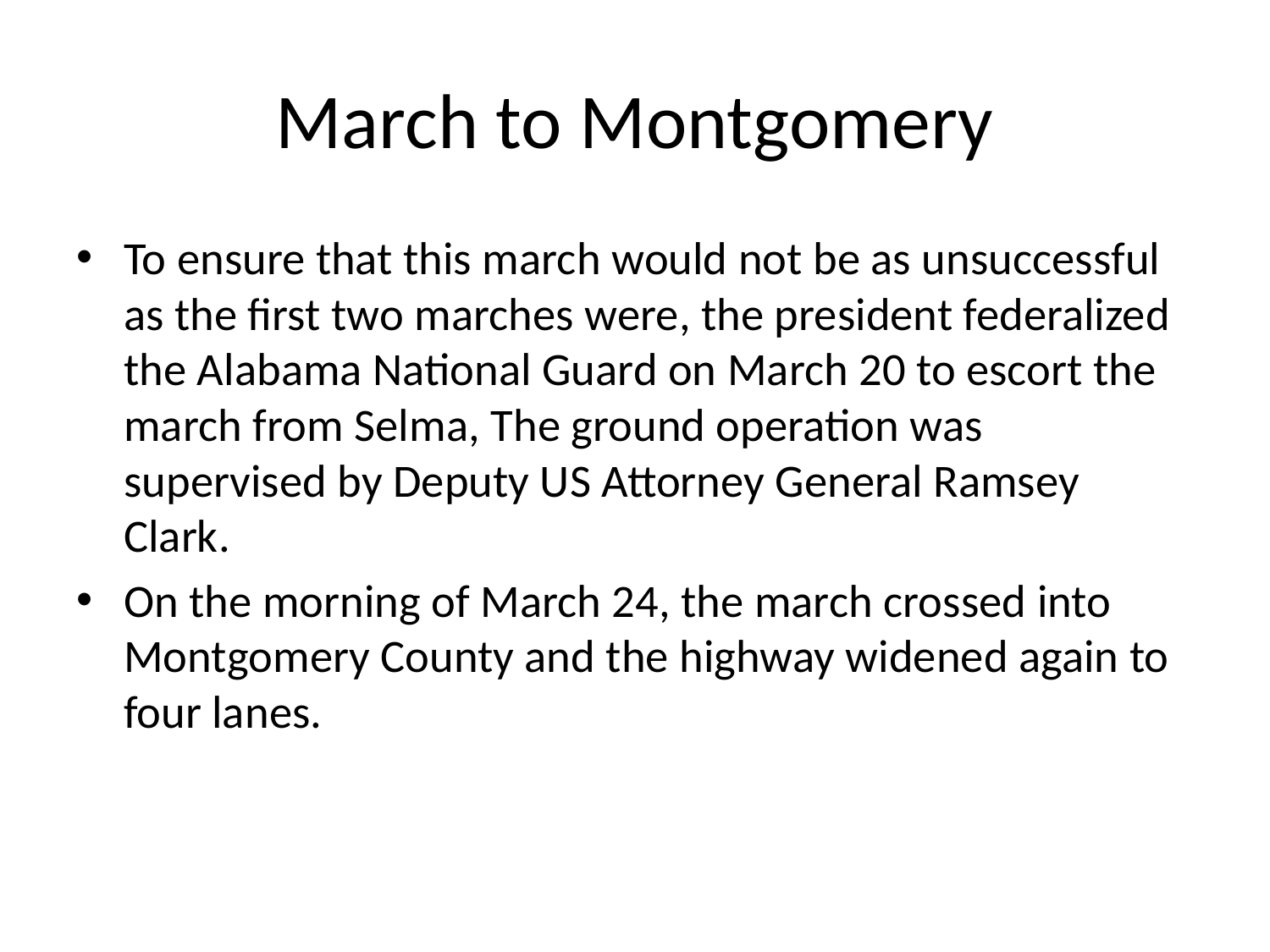

# March to Montgomery
To ensure that this march would not be as unsuccessful as the first two marches were, the president federalized the Alabama National Guard on March 20 to escort the march from Selma, The ground operation was supervised by Deputy US Attorney General Ramsey Clark.
On the morning of March 24, the march crossed into Montgomery County and the highway widened again to four lanes.